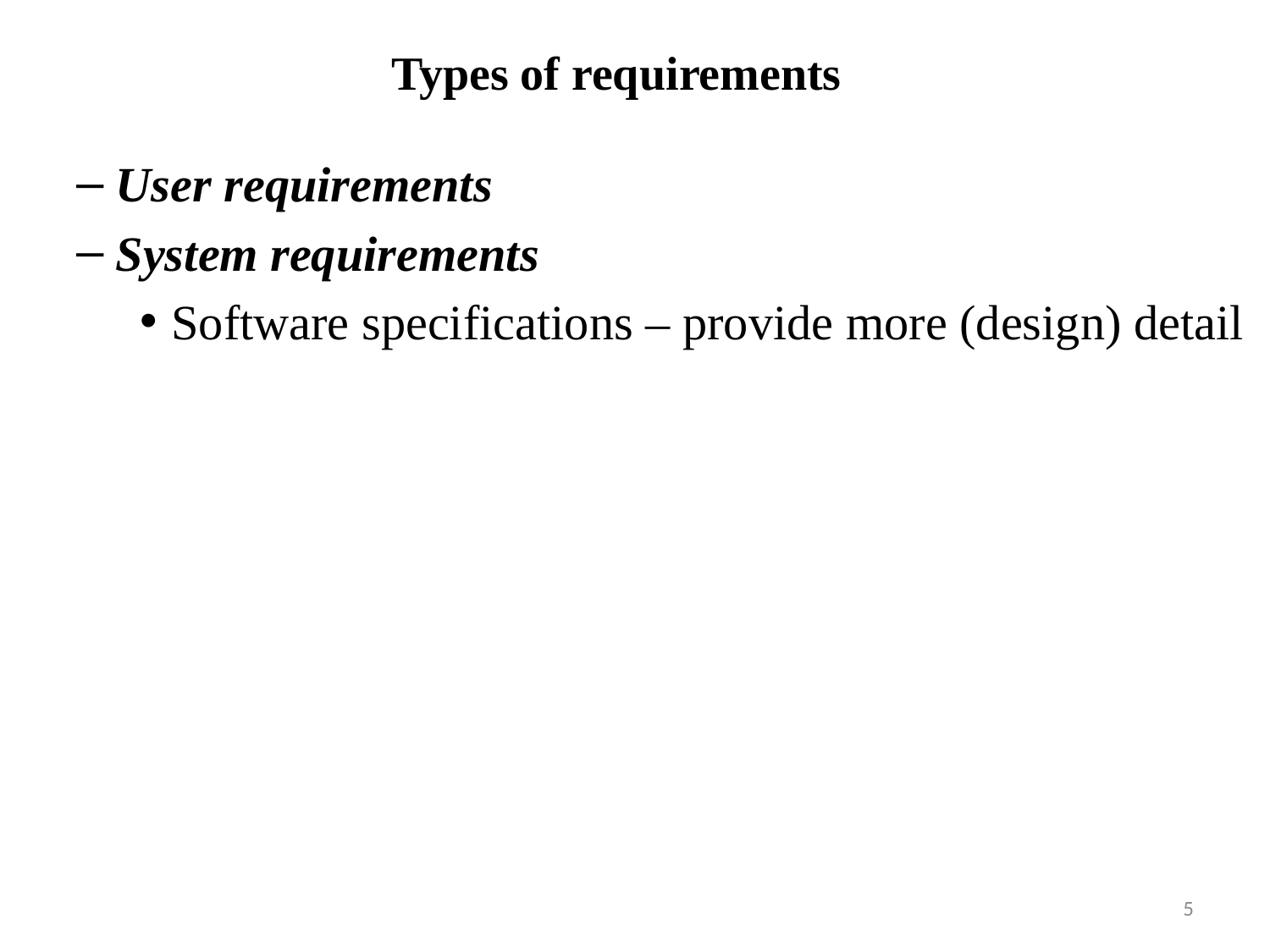

# Types of requirements
User requirements
System requirements
Software specifications – provide more (design) detail

5